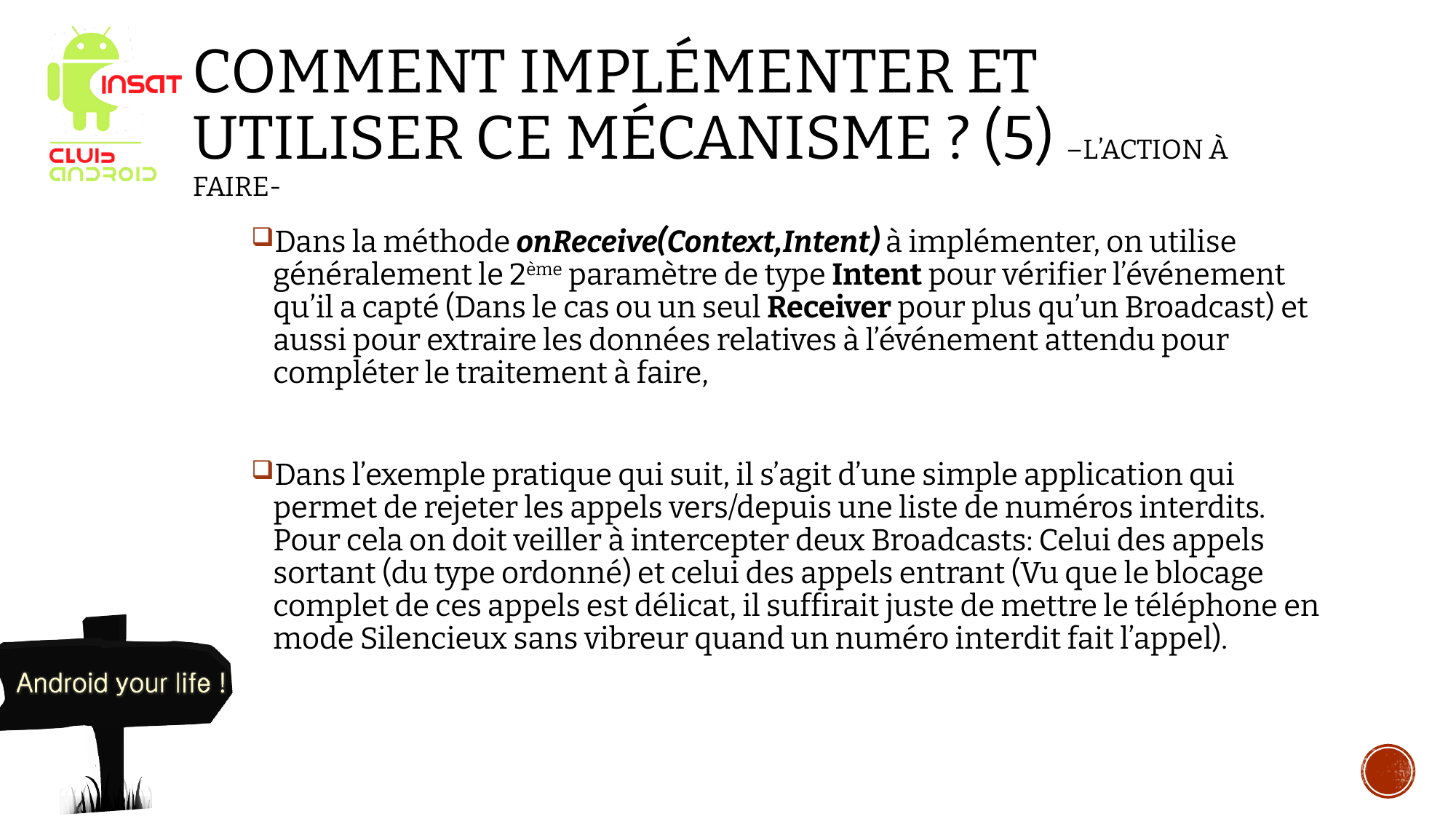

# Comment implémenter et utiliser ce mécanisme ? (5) –L’action à faire-
Dans la méthode onReceive(Context,Intent) à implémenter, on utilise généralement le 2ème paramètre de type Intent pour vérifier l’événement qu’il a capté (Dans le cas ou un seul Receiver pour plus qu’un Broadcast) et aussi pour extraire les données relatives à l’événement attendu pour compléter le traitement à faire,

Dans l’exemple pratique qui suit, il s’agit d’une simple application qui permet de rejeter les appels vers/depuis une liste de numéros interdits. Pour cela on doit veiller à intercepter deux Broadcasts: Celui des appels sortant (du type ordonné) et celui des appels entrant (Vu que le blocage complet de ces appels est délicat, il suffirait juste de mettre le téléphone en mode Silencieux sans vibreur quand un numéro interdit fait l’appel).